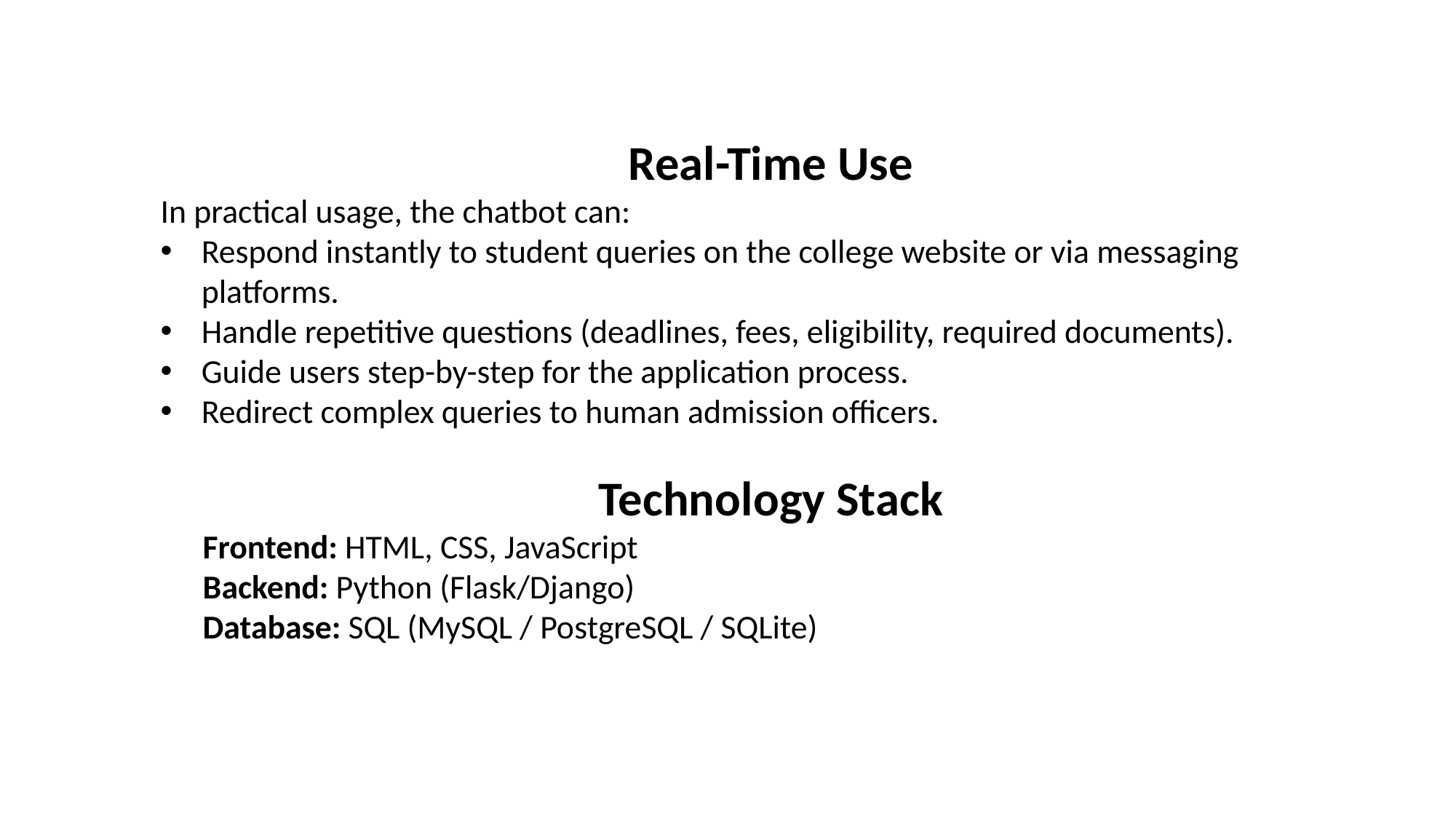

Real-Time Use
In practical usage, the chatbot can:
Respond instantly to student queries on the college website or via messaging  platforms.
Handle repetitive questions (deadlines, fees, eligibility, required documents).
Guide users step-by-step for the application process.
Redirect complex queries to human admission officers.

Technology Stack
Frontend: HTML, CSS, JavaScript
Backend: Python (Flask/Django)
Database: SQL (MySQL / PostgreSQL / SQLite)